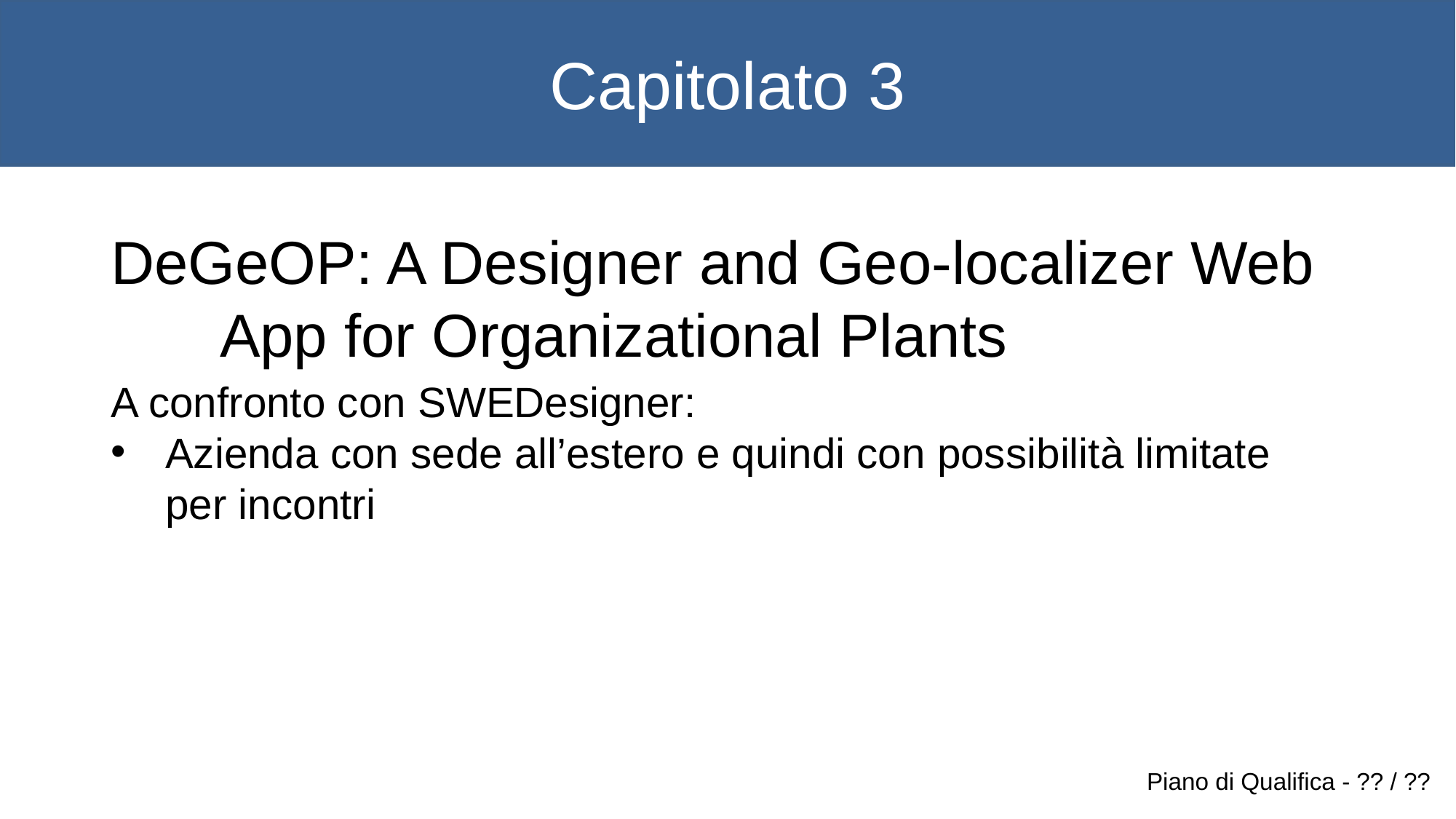

Capitolato 3
DeGeOP: A Designer and Geo-localizer Web 	App for Organizational Plants
A confronto con SWEDesigner:
Azienda con sede all’estero e quindi con possibilità limitate per incontri
Piano di Qualifica - ?? / ??